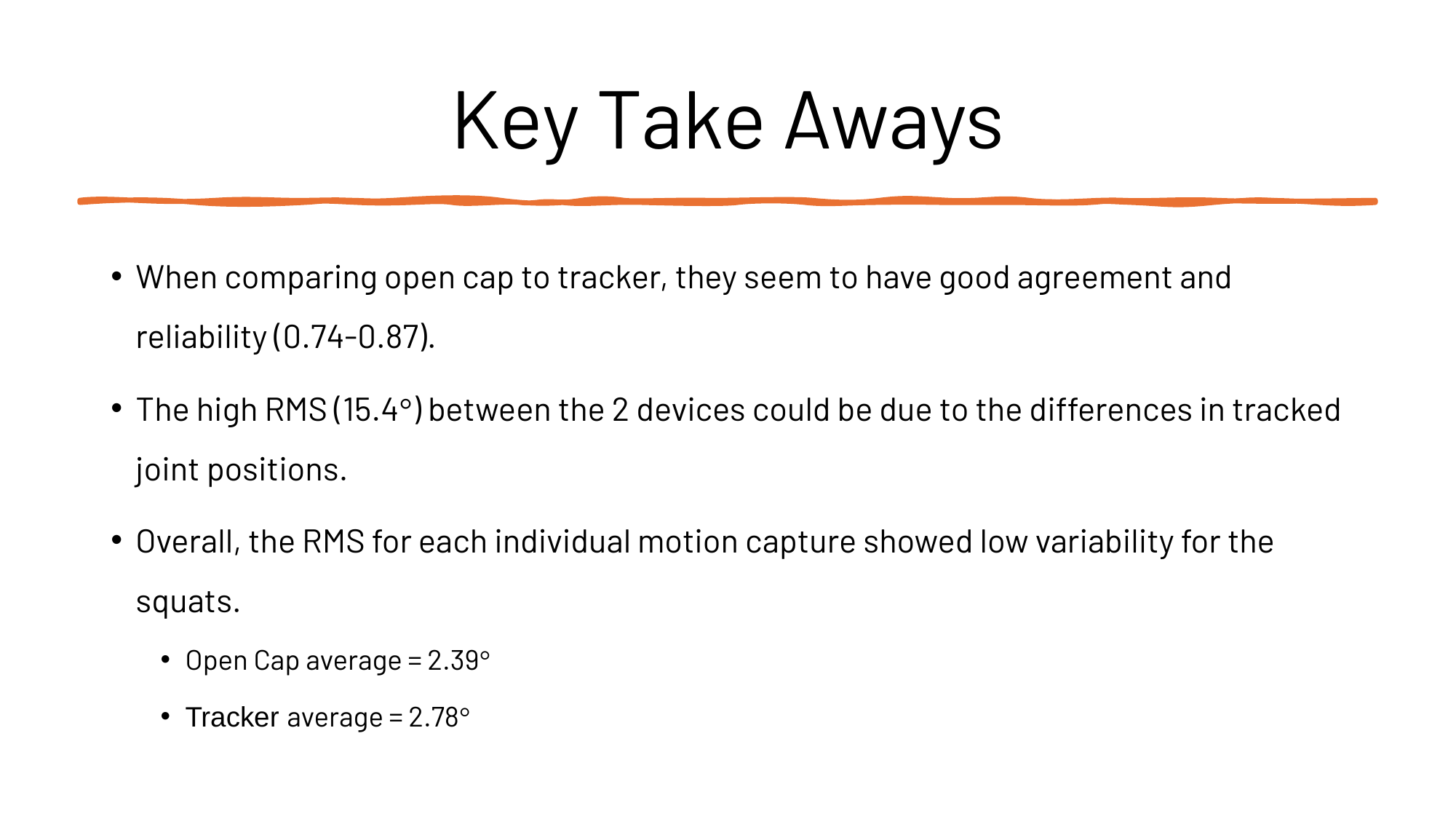

# Key Take Aways

When comparing open cap to tracker, they seem to have good agreement and reliability (0.74-0.87).
The high RMS (15.4°) between the 2 devices could be due to the differences in tracked joint positions.
Overall, the RMS for each individual motion capture showed low variability for the squats.
Open Cap average = 2.39°
Tracker average = 2.78°